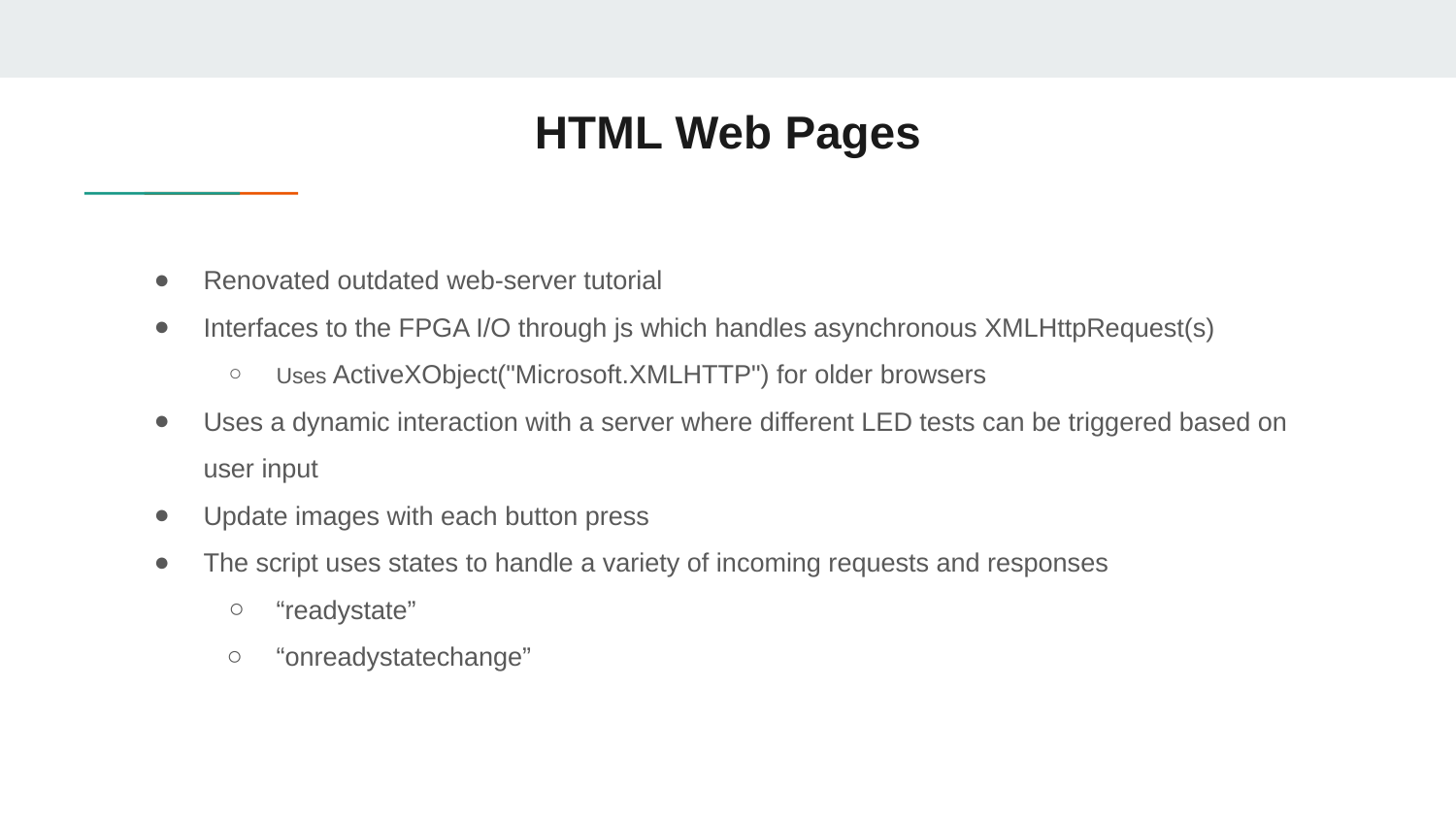

# HTML Web Pages
Renovated outdated web-server tutorial
Interfaces to the FPGA I/O through js which handles asynchronous XMLHttpRequest(s)
Uses ActiveXObject("Microsoft.XMLHTTP") for older browsers
Uses a dynamic interaction with a server where different LED tests can be triggered based on user input
Update images with each button press
The script uses states to handle a variety of incoming requests and responses
“readystate”
“onreadystatechange”